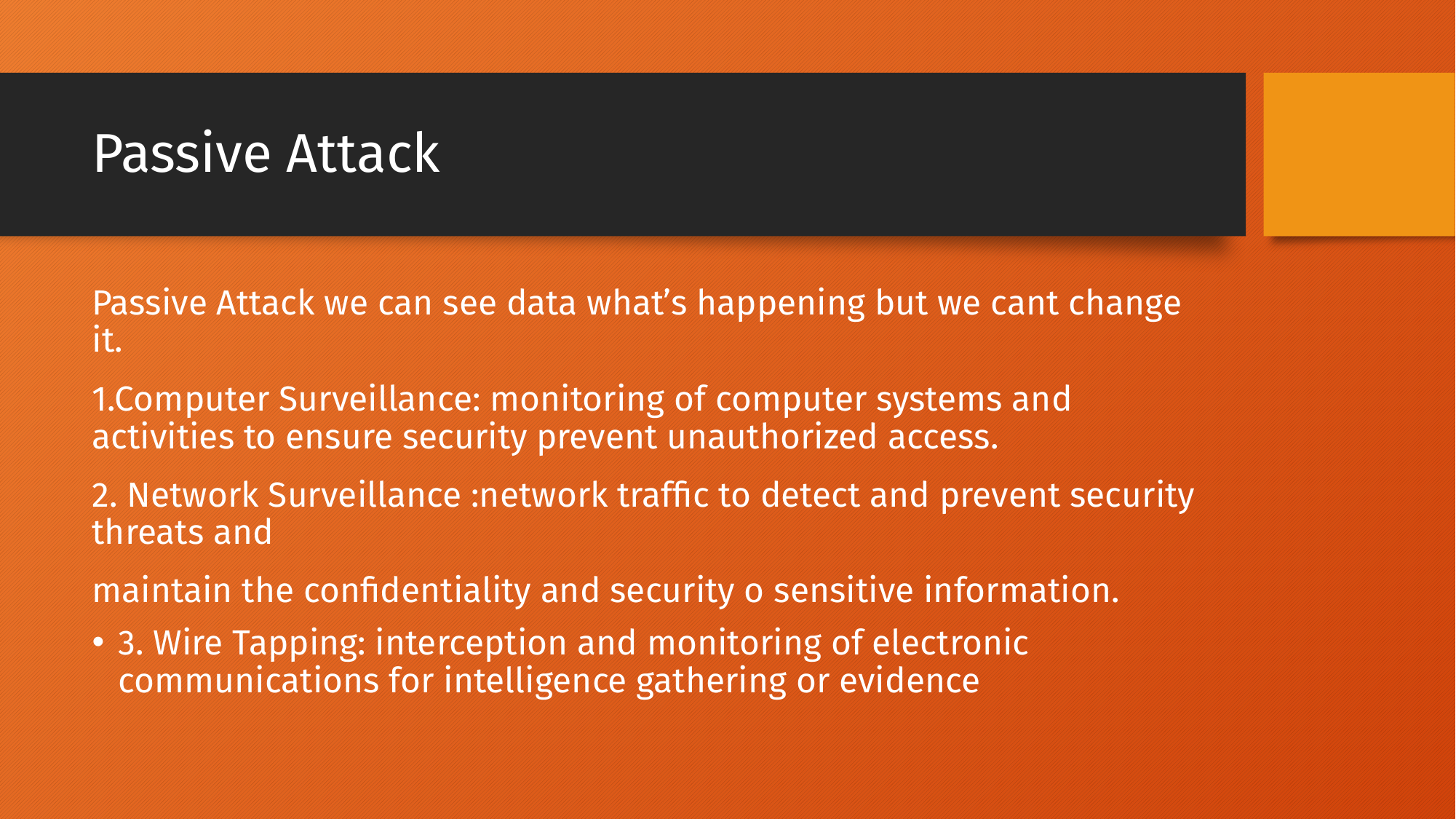

# Passive Attack
Passive Attack we can see data what’s happening but we cant change it.
1.Computer Surveillance: monitoring of computer systems and activities to ensure security prevent unauthorized access.
2. Network Surveillance :network traffic to detect and prevent security threats and
maintain the confidentiality and security o sensitive information.
3. Wire Tapping: interception and monitoring of electronic communications for intelligence gathering or evidence